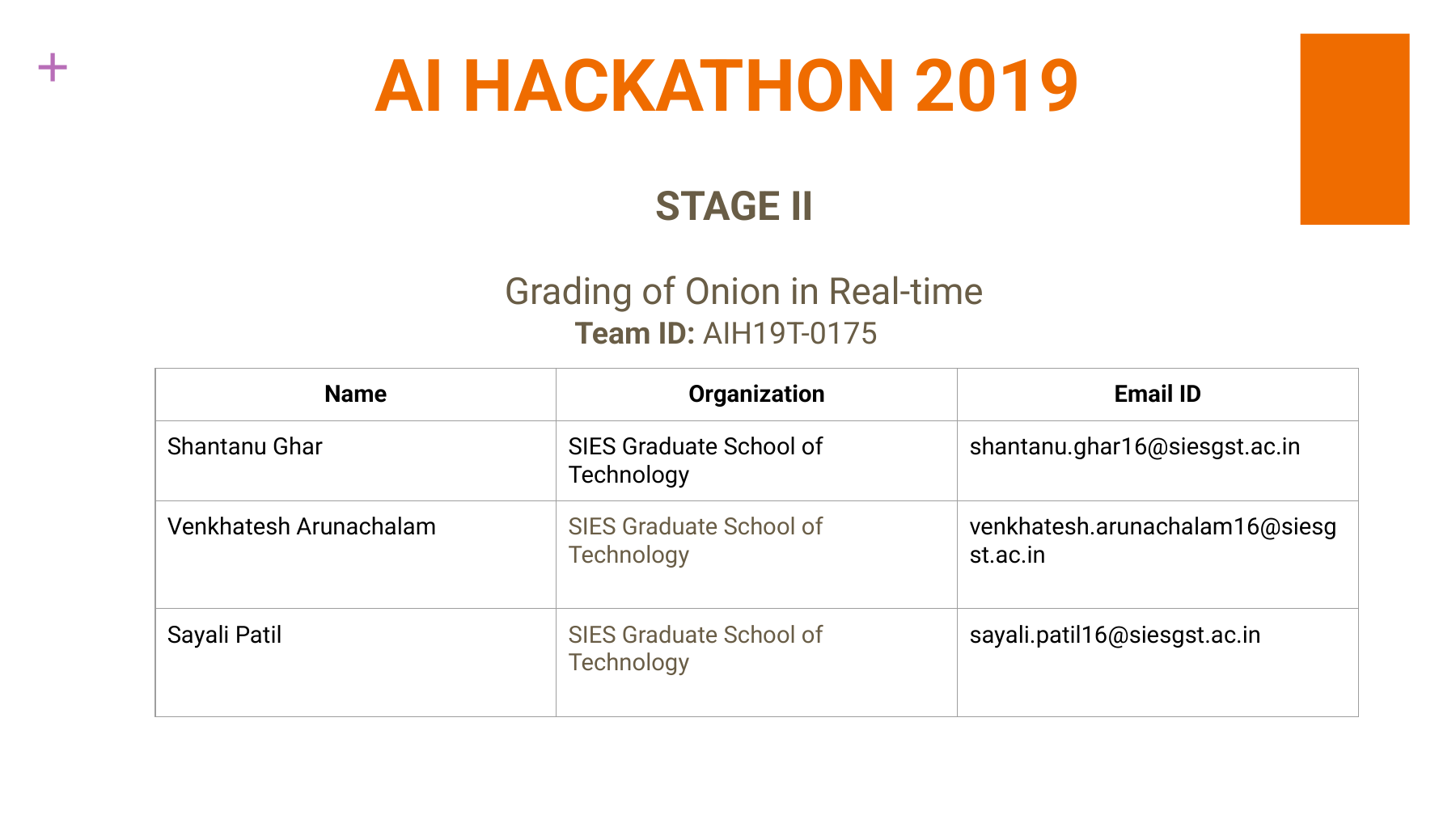

# AI HACKATHON 2019
STAGE II
           Grading of Onion in Real-time
Team ID: AIH19T-0175

| Name | Organization | Email ID |
| --- | --- | --- |
| Shantanu Ghar | SIES Graduate School of Technology | shantanu.ghar16@siesgst.ac.in |
| Venkhatesh Arunachalam | SIES Graduate School of Technology | venkhatesh.arunachalam16@siesgst.ac.in |
| Sayali Patil | SIES Graduate School of Technology | sayali.patil16@siesgst.ac.in |